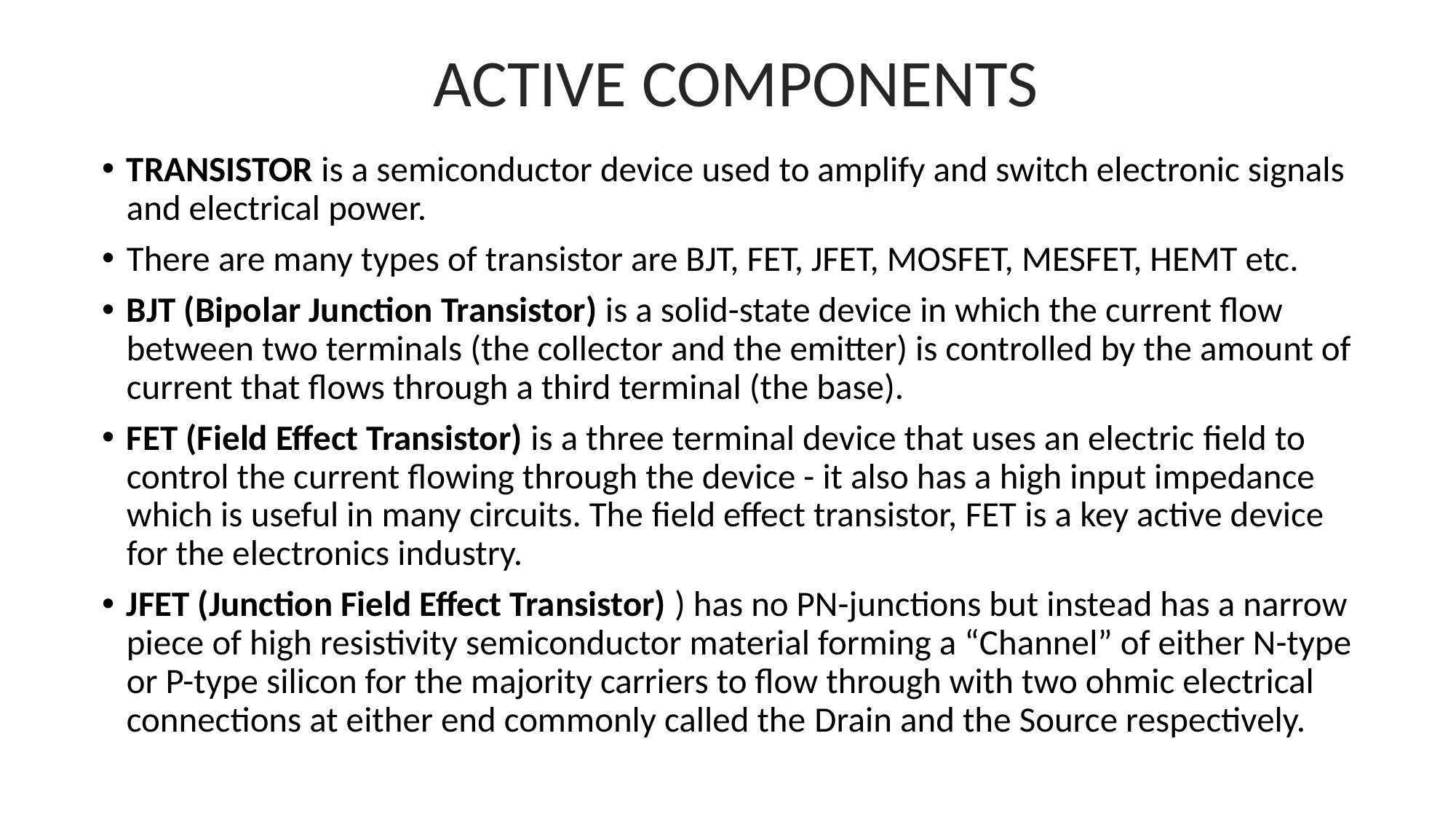

# ACTIVE COMPONENTS
TRANSISTOR is a semiconductor device used to amplify and switch electronic signals and electrical power.
There are many types of transistor are BJT, FET, JFET, MOSFET, MESFET, HEMT etc.
BJT (Bipolar Junction Transistor) is a solid-state device in which the current flow between two terminals (the collector and the emitter) is controlled by the amount of current that flows through a third terminal (the base).
FET (Field Effect Transistor) is a three terminal device that uses an electric field to control the current flowing through the device - it also has a high input impedance which is useful in many circuits. The field effect transistor, FET is a key active device for the electronics industry.
JFET (Junction Field Effect Transistor) ) has no PN-junctions but instead has a narrow piece of high resistivity semiconductor material forming a “Channel” of either N-type or P-type silicon for the majority carriers to flow through with two ohmic electrical connections at either end commonly called the Drain and the Source respectively.